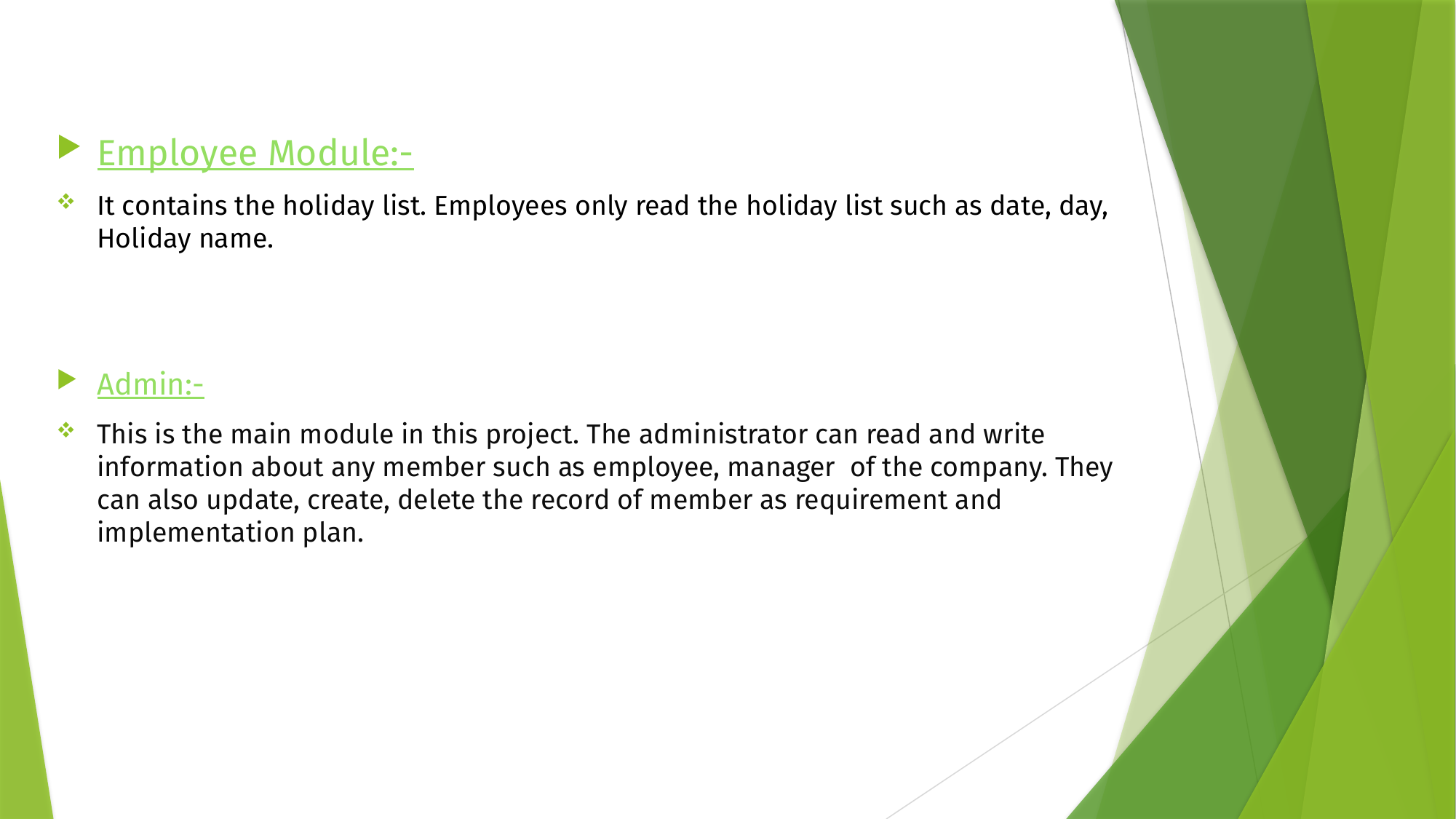

Employee Module:-
It contains the holiday list. Employees only read the holiday list such as date, day, Holiday name.

Admin:-
This is the main module in this project. The administrator can read and write information about any member such as employee, manager  of the company. They can also update, create, delete the record of member as requirement and implementation plan.